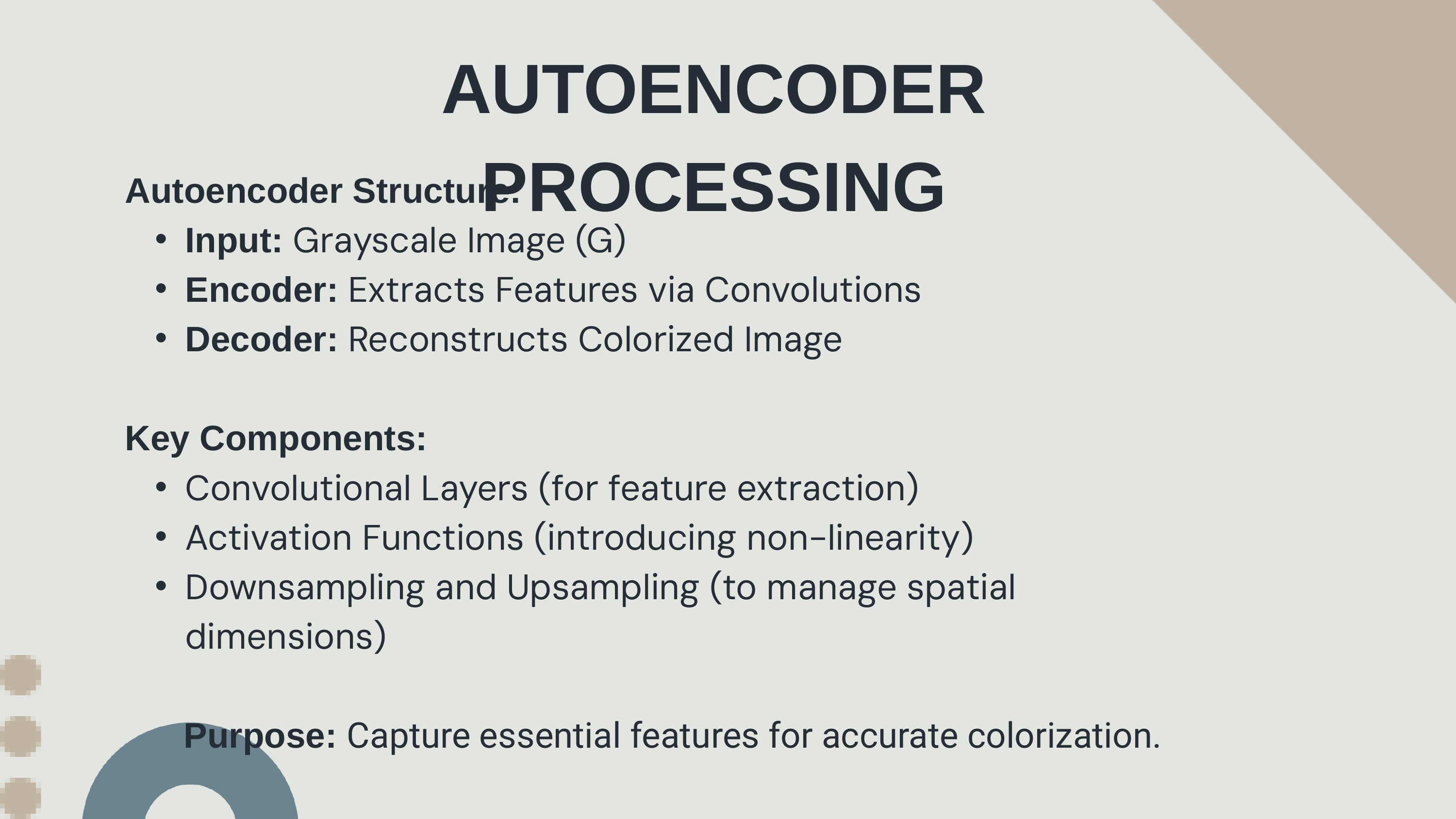

AUTOENCODER PROCESSING
Autoencoder Structure:
Input: Grayscale Image (G)
Encoder: Extracts Features via Convolutions
Decoder: Reconstructs Colorized Image

Key Components:
Convolutional Layers (for feature extraction)
Activation Functions (introducing non-linearity)
Downsampling and Upsampling (to manage spatial dimensions)

Purpose: Capture essential features for accurate colorization.